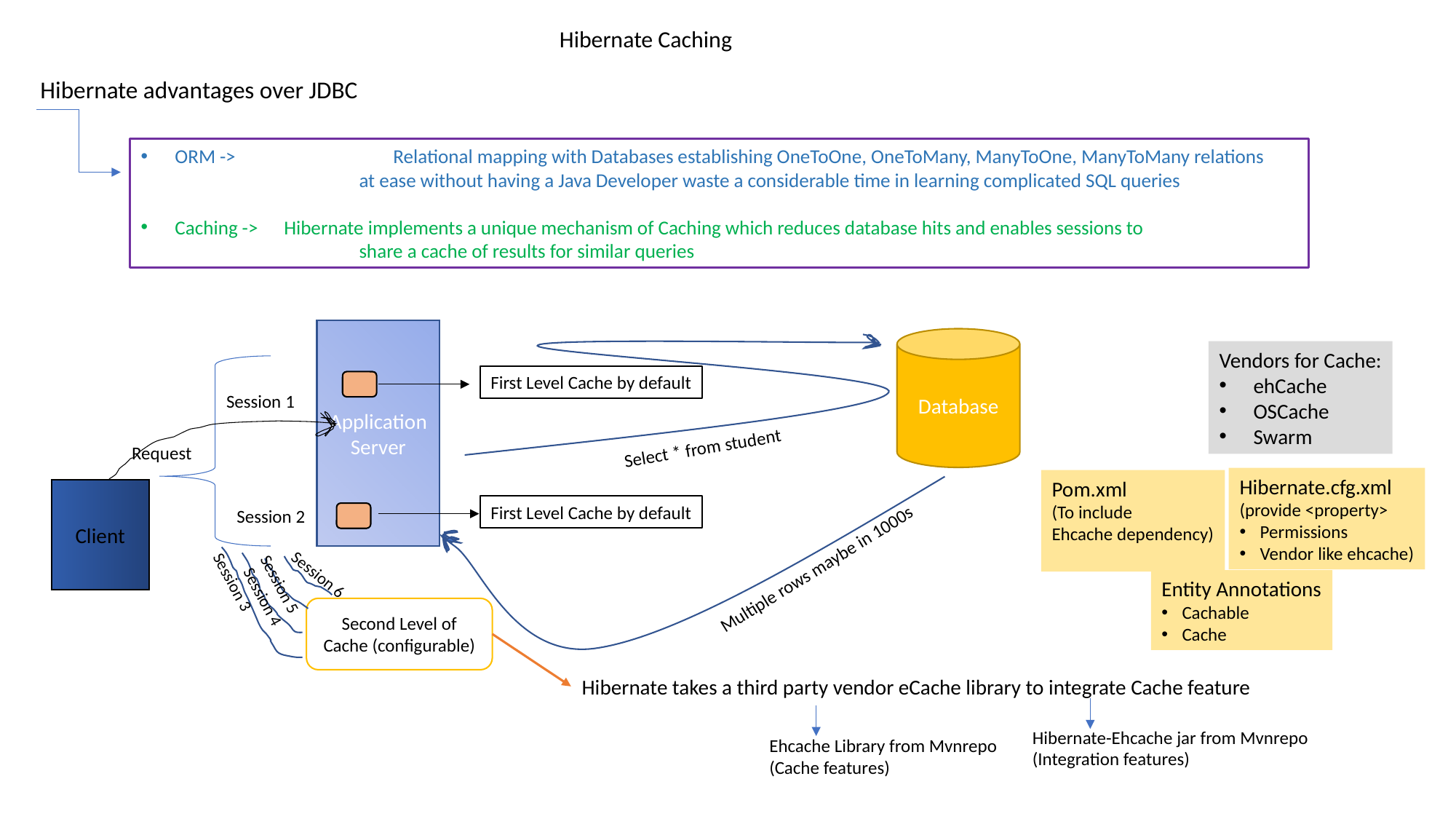

# Hibernate Caching
Hibernate advantages over JDBC
ORM -> 		Relational mapping with Databases establishing OneToOne, OneToMany, ManyToOne, ManyToMany relations
		at ease without having a Java Developer waste a considerable time in learning complicated SQL queries

Caching -> 	Hibernate implements a unique mechanism of Caching which reduces database hits and enables sessions to
	share a cache of results for similar queries
Application Server
Database

Vendors for Cache:
ehCache
OSCache
Swarm

First Level Cache by default

Session 1

Select * from student
Request
Hibernate.cfg.xml
(provide <property>
Permissions
Vendor like ehcache)
Pom.xml
(To include
Ehcache dependency)

Client
First Level Cache by default
Session 2

Multiple rows maybe in 1000s

Session 6
Session 3
Session 5
Entity Annotations
Cachable
Cache
Session 4
Second Level of Cache (configurable)
Hibernate takes a third party vendor eCache library to integrate Cache feature
Hibernate-Ehcache jar from Mvnrepo
(Integration features)
Ehcache Library from Mvnrepo
(Cache features)